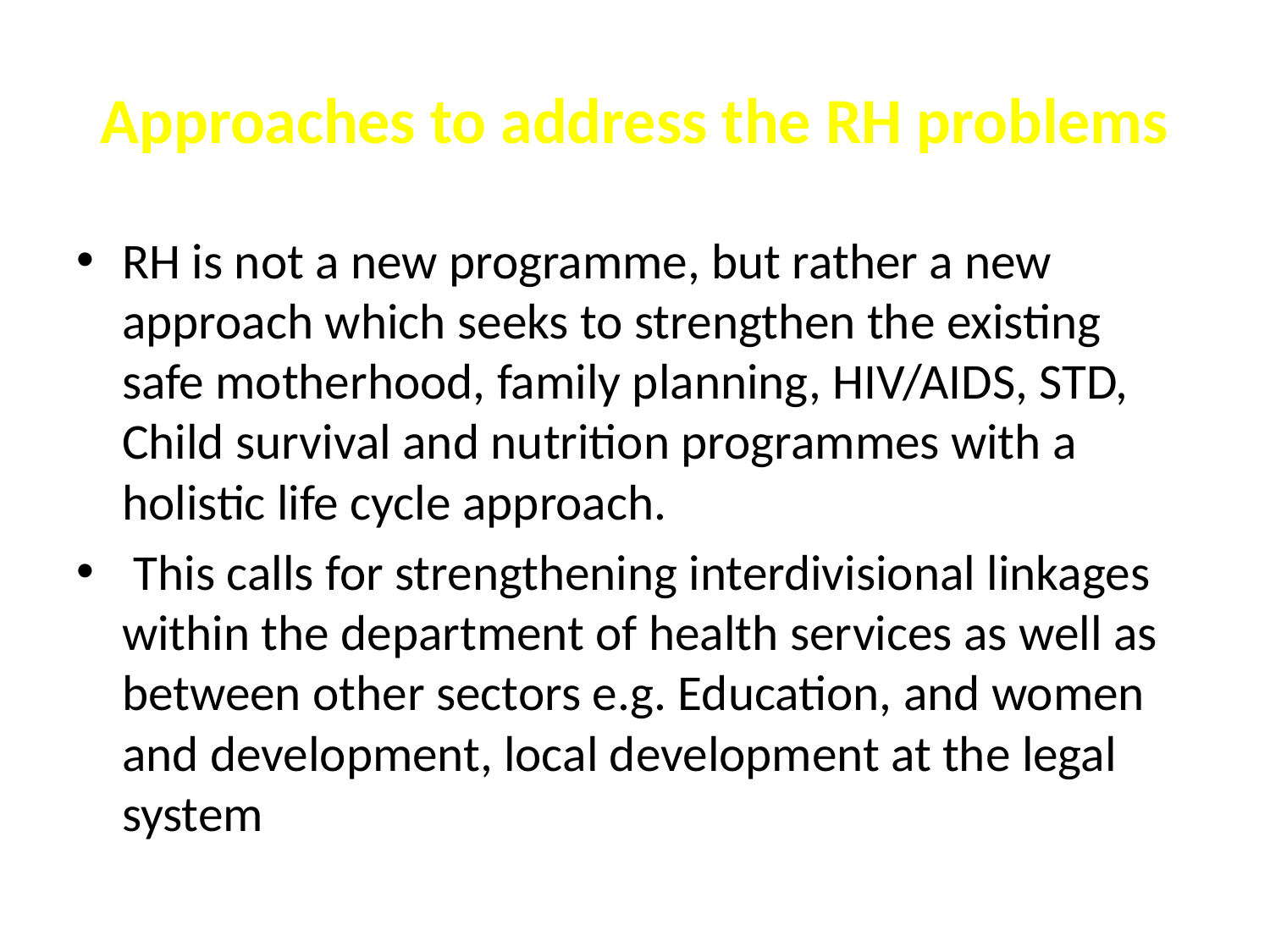

# Approaches to address the RH problems
RH is not a new programme, but rather a new approach which seeks to strengthen the existing safe motherhood, family planning, HIV/AIDS, STD, Child survival and nutrition programmes with a holistic life cycle approach.
 This calls for strengthening interdivisional linkages within the department of health services as well as between other sectors e.g. Education, and women and development, local development at the legal system